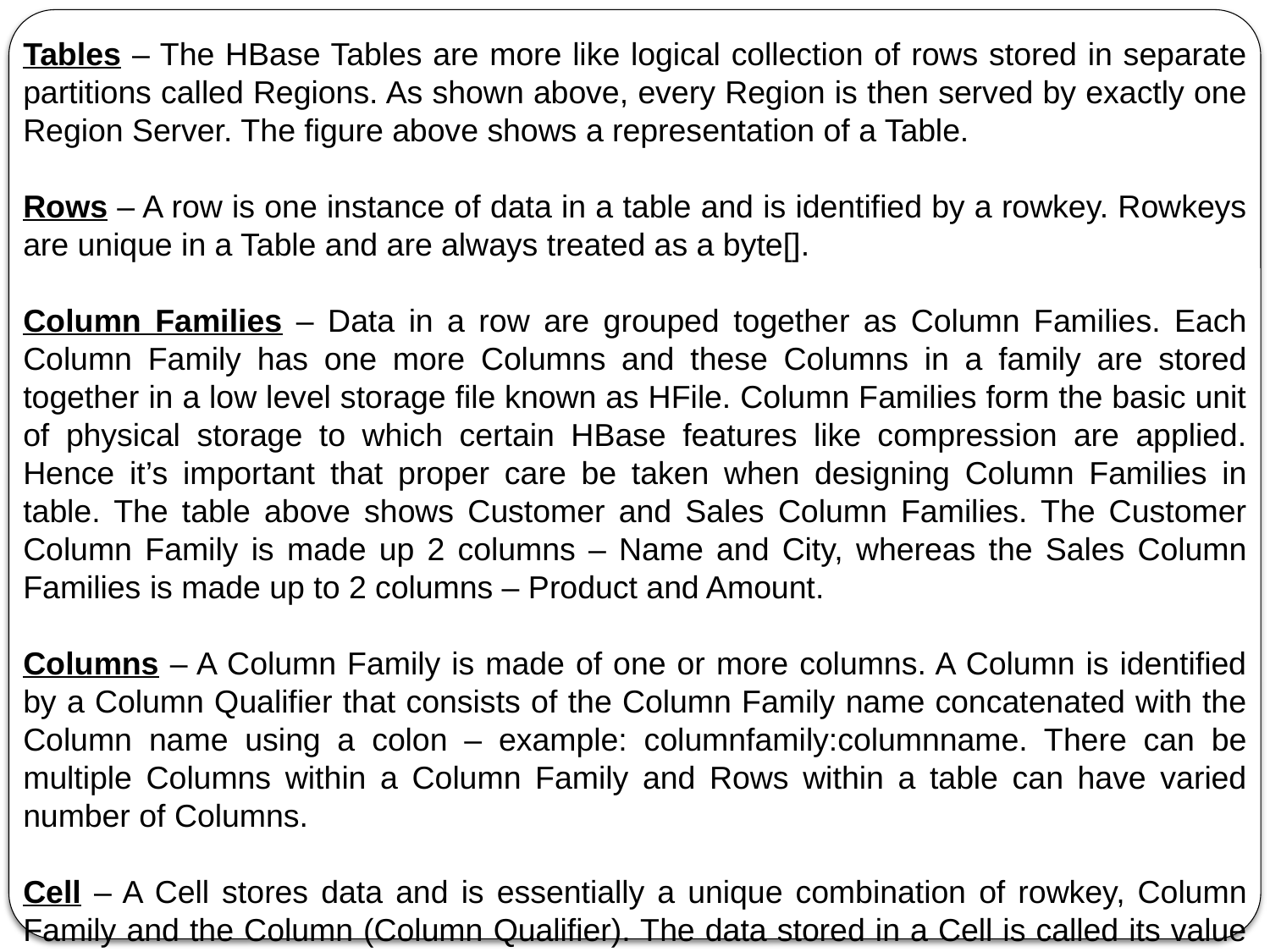

Tables – The HBase Tables are more like logical collection of rows stored in separate partitions called Regions. As shown above, every Region is then served by exactly one Region Server. The figure above shows a representation of a Table.

Rows – A row is one instance of data in a table and is identified by a rowkey. Rowkeys are unique in a Table and are always treated as a byte[].

Column Families – Data in a row are grouped together as Column Families. Each Column Family has one more Columns and these Columns in a family are stored together in a low level storage file known as HFile. Column Families form the basic unit of physical storage to which certain HBase features like compression are applied. Hence it’s important that proper care be taken when designing Column Families in table. The table above shows Customer and Sales Column Families. The Customer Column Family is made up 2 columns – Name and City, whereas the Sales Column Families is made up to 2 columns – Product and Amount.

Columns – A Column Family is made of one or more columns. A Column is identified by a Column Qualifier that consists of the Column Family name concatenated with the Column name using a colon – example: columnfamily:columnname. There can be multiple Columns within a Column Family and Rows within a table can have varied number of Columns.

Cell – A Cell stores data and is essentially a unique combination of rowkey, Column Family and the Column (Column Qualifier). The data stored in a Cell is called its value and the data type is always treated as byte[].